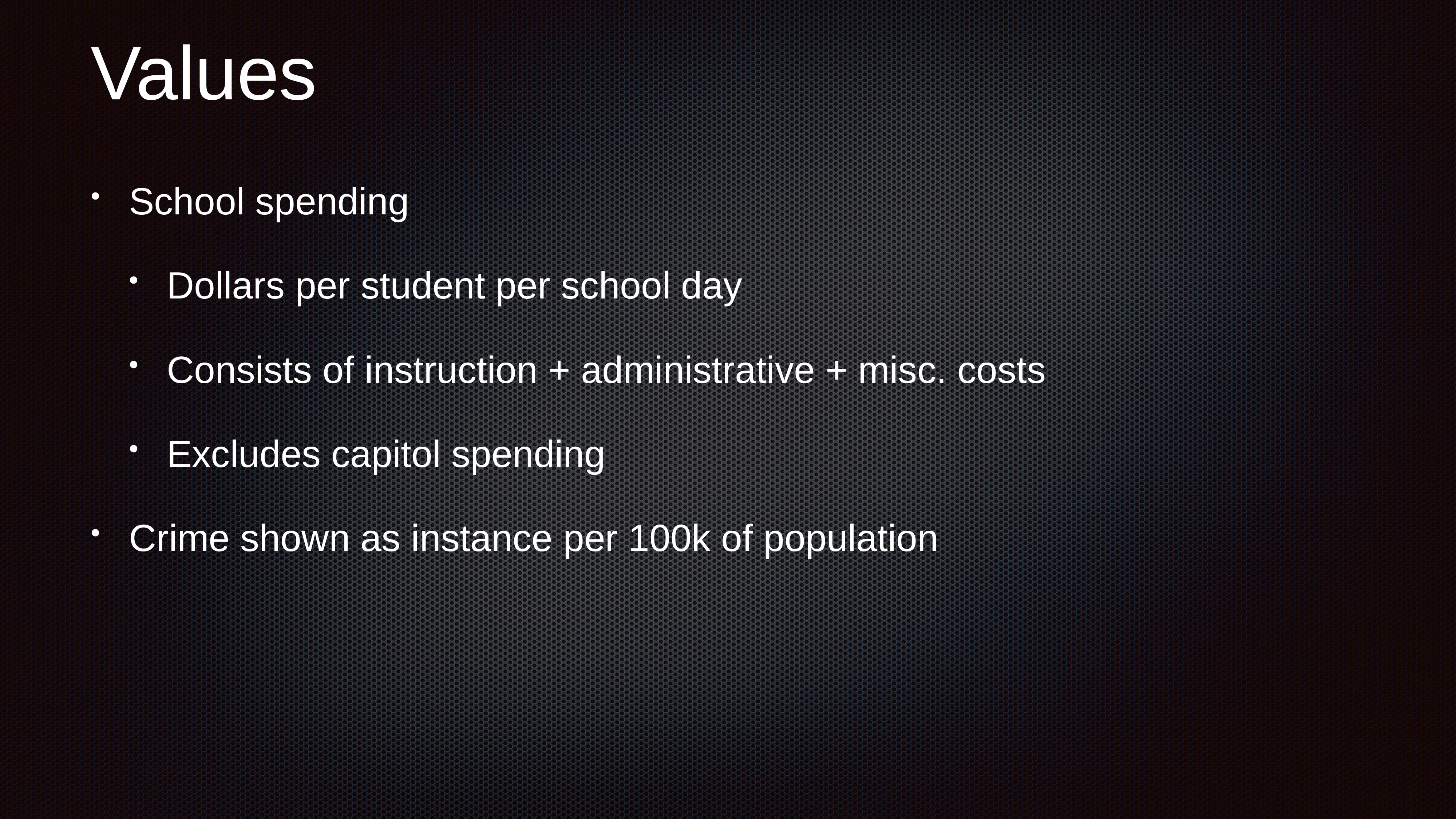

# Values
School spending
Dollars per student per school day
Consists of instruction + administrative + misc. costs
Excludes capitol spending
Crime shown as instance per 100k of population